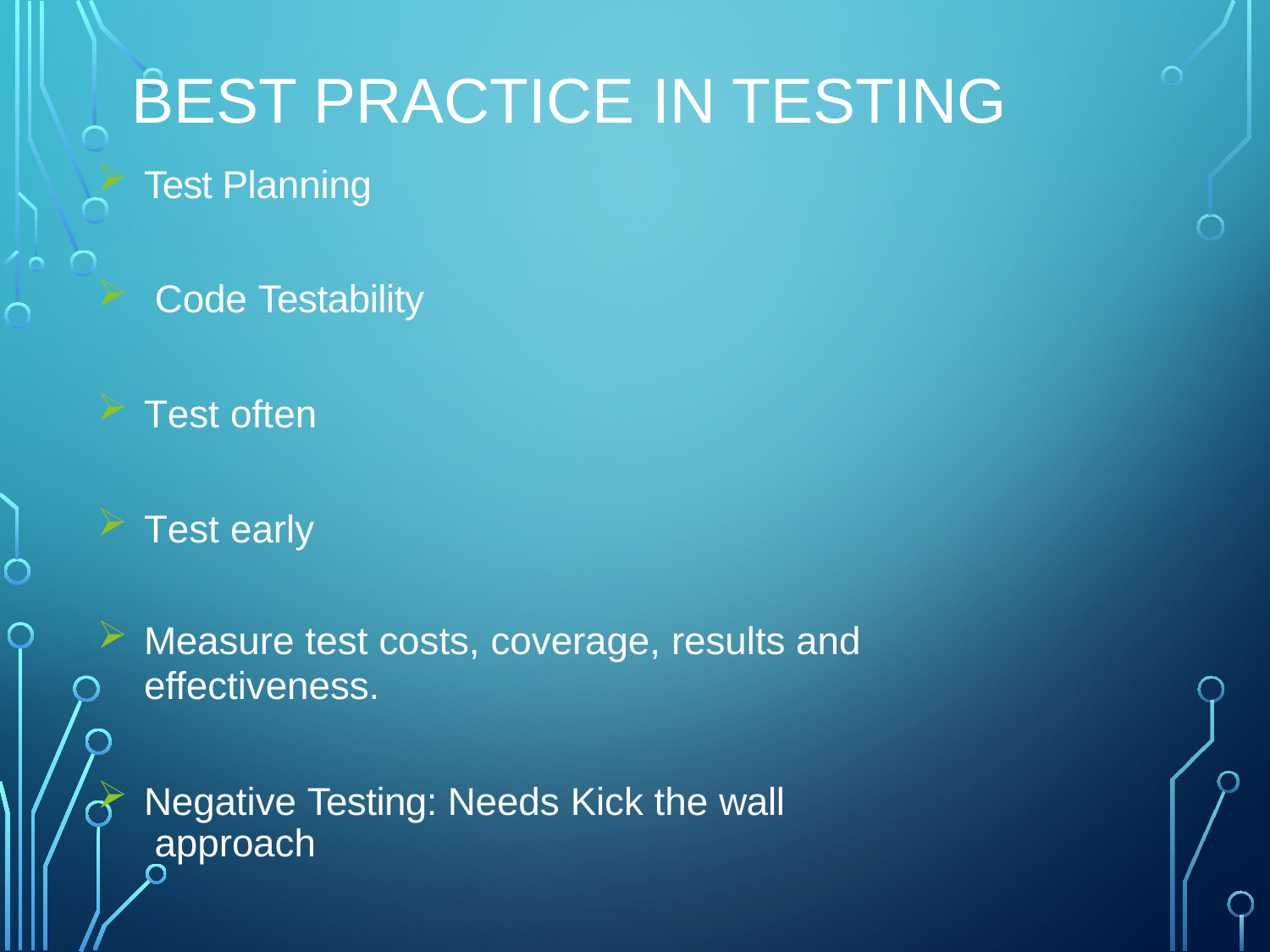

# Best practice in testing
Test Planning

Code Testability

Test often

Test early

Measure test costs, coverage, results and
effectiveness.

Negative Testing: Needs Kick the wall  approach